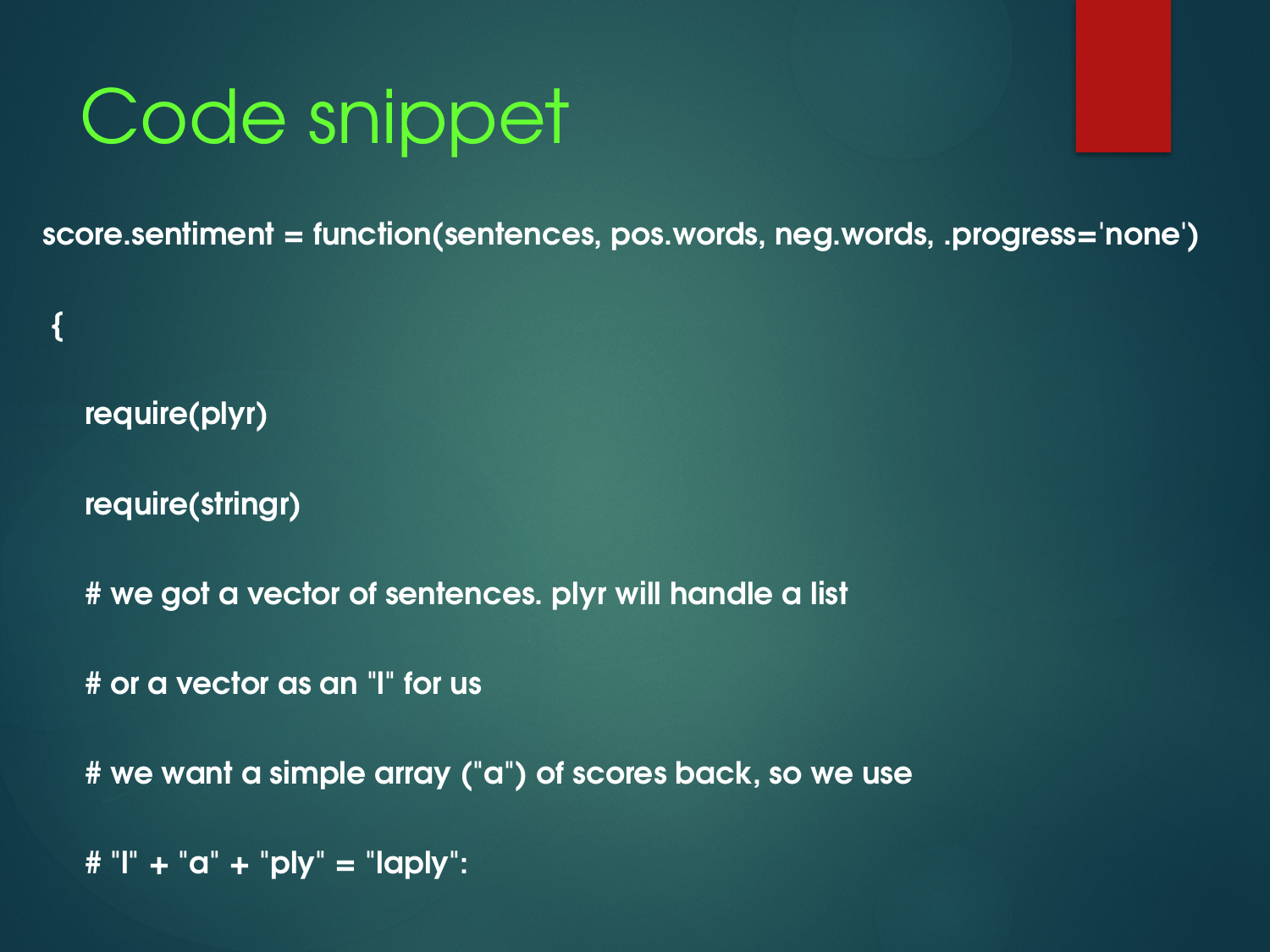

# Code snippet
score.sentiment = function(sentences, pos.words, neg.words, .progress='none')

 {

     require(plyr)

     require(stringr)

     # we got a vector of sentences. plyr will handle a list

     # or a vector as an "l" for us

     # we want a simple array ("a") of scores back, so we use

     # "l" + "a" + "ply" = "laply":